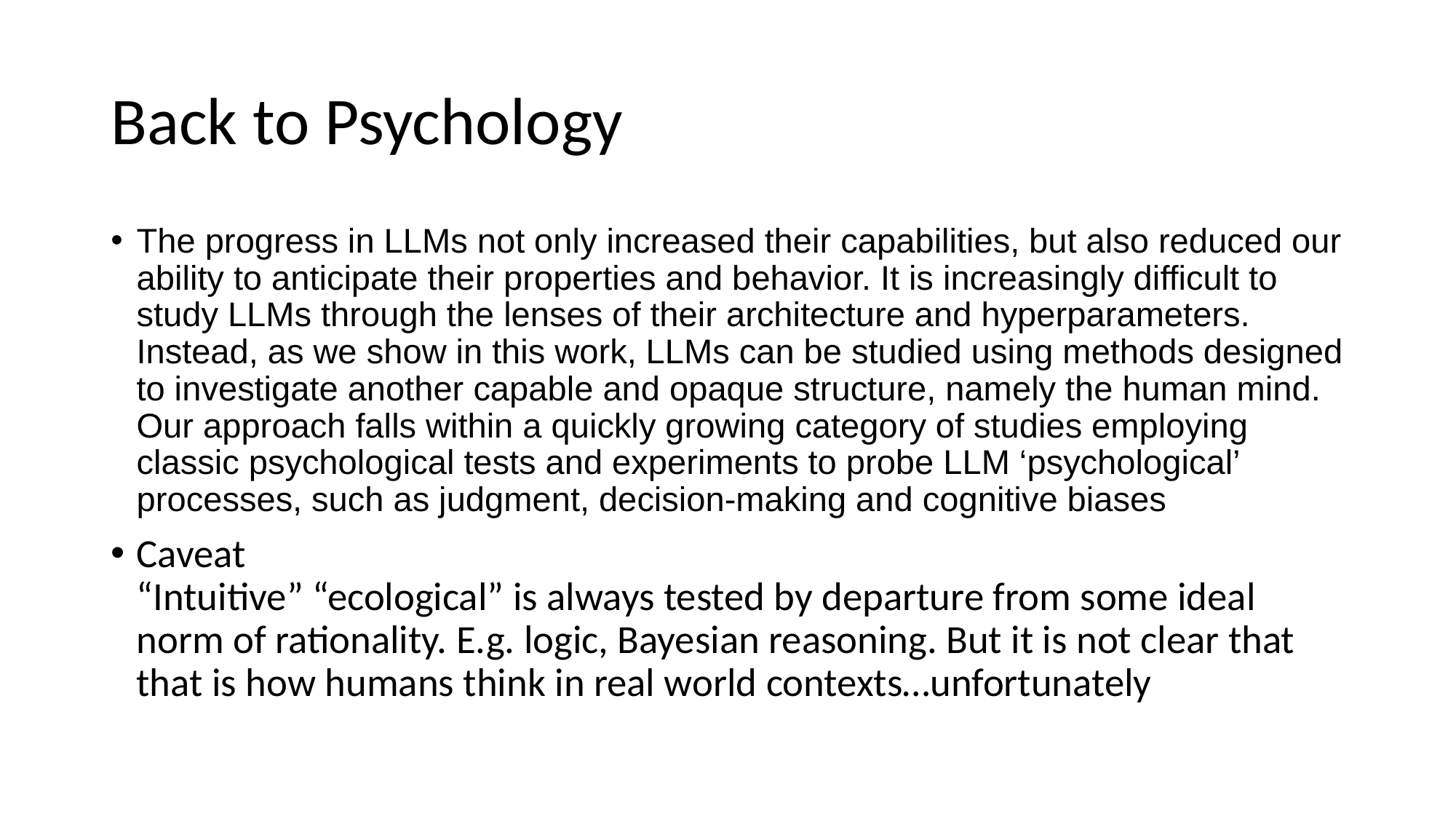

# Back to Psychology
The progress in LLMs not only increased their capabilities, but also reduced our ability to anticipate their properties and behavior. It is increasingly difficult to study LLMs through the lenses of their architecture and hyperparameters. Instead, as we show in this work, LLMs can be studied using methods designed to investigate another capable and opaque structure, namely the human mind. Our approach falls within a quickly growing category of studies employing classic psychological tests and experiments to probe LLM ‘psychological’ processes, such as judgment, decision-making and cognitive biases
Caveat
“Intuitive” “ecological” is always tested by departure from some ideal norm of rationality. E.g. logic, Bayesian reasoning. But it is not clear that that is how humans think in real world contexts…unfortunately